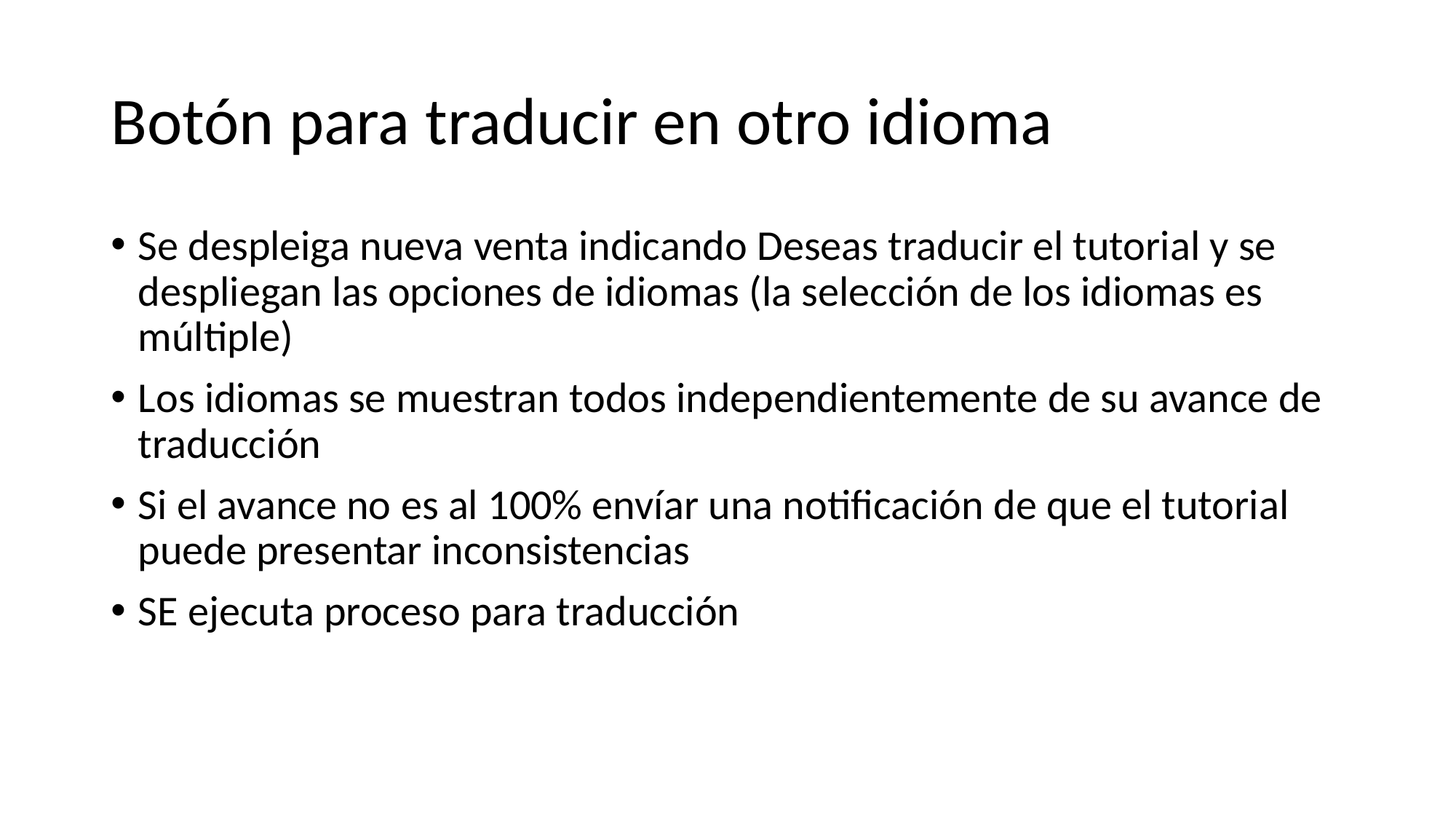

# Botón para traducir en otro idioma
Se despleiga nueva venta indicando Deseas traducir el tutorial y se despliegan las opciones de idiomas (la selección de los idiomas es múltiple)
Los idiomas se muestran todos independientemente de su avance de traducción
Si el avance no es al 100% envíar una notificación de que el tutorial puede presentar inconsistencias
SE ejecuta proceso para traducción